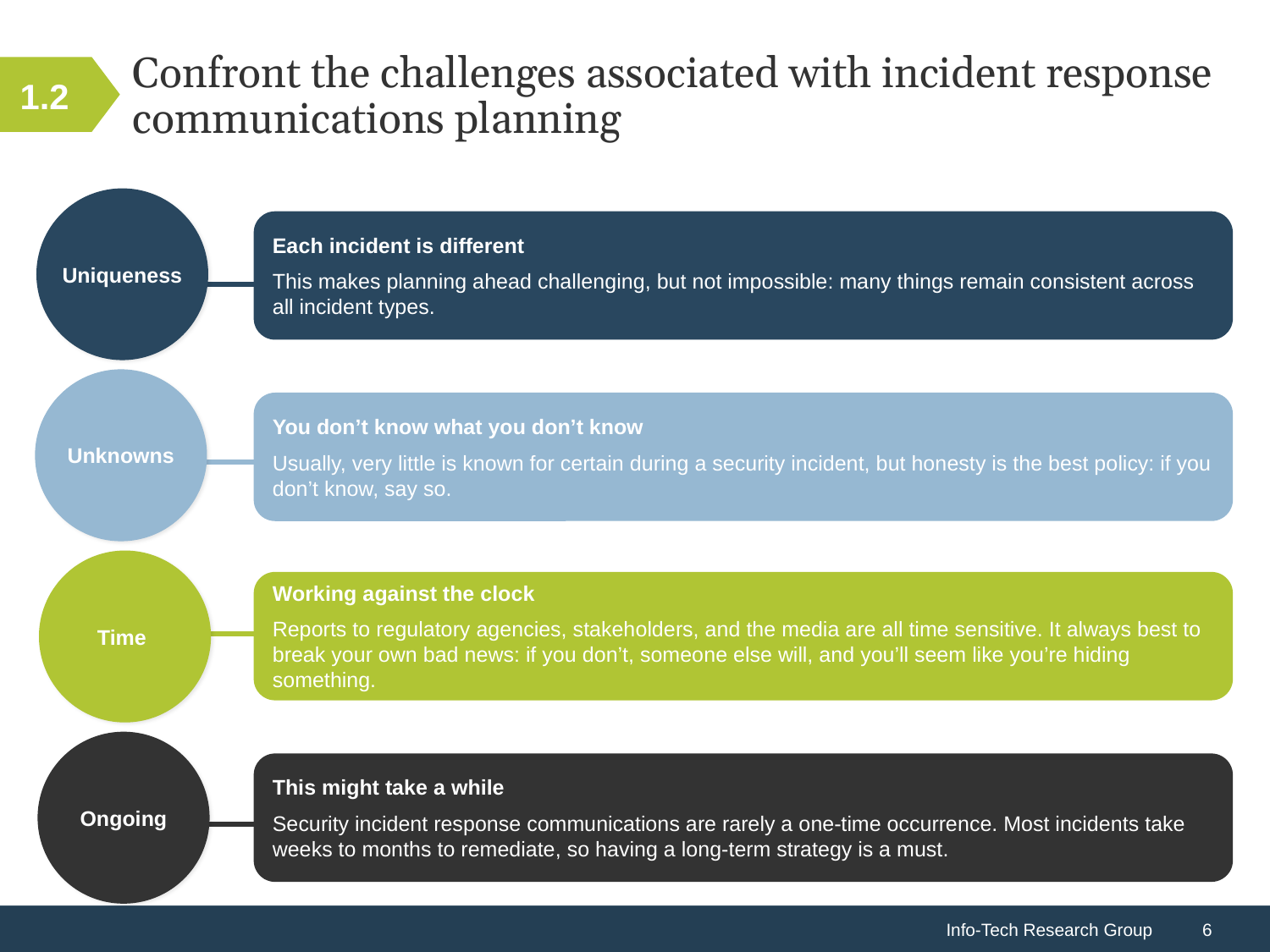

1.2
# Confront the challenges associated with incident response communications planning
Uniqueness
Each incident is different
This makes planning ahead challenging, but not impossible: many things remain consistent across all incident types.

Unknowns
You don’t know what you don’t know
Usually, very little is known for certain during a security incident, but honesty is the best policy: if you don’t know, say so.

Time
Working against the clock
Reports to regulatory agencies, stakeholders, and the media are all time sensitive. It always best to break your own bad news: if you don’t, someone else will, and you’ll seem like you’re hiding something.

Ongoing
This might take a while
Security incident response communications are rarely a one-time occurrence. Most incidents take weeks to months to remediate, so having a long-term strategy is a must.